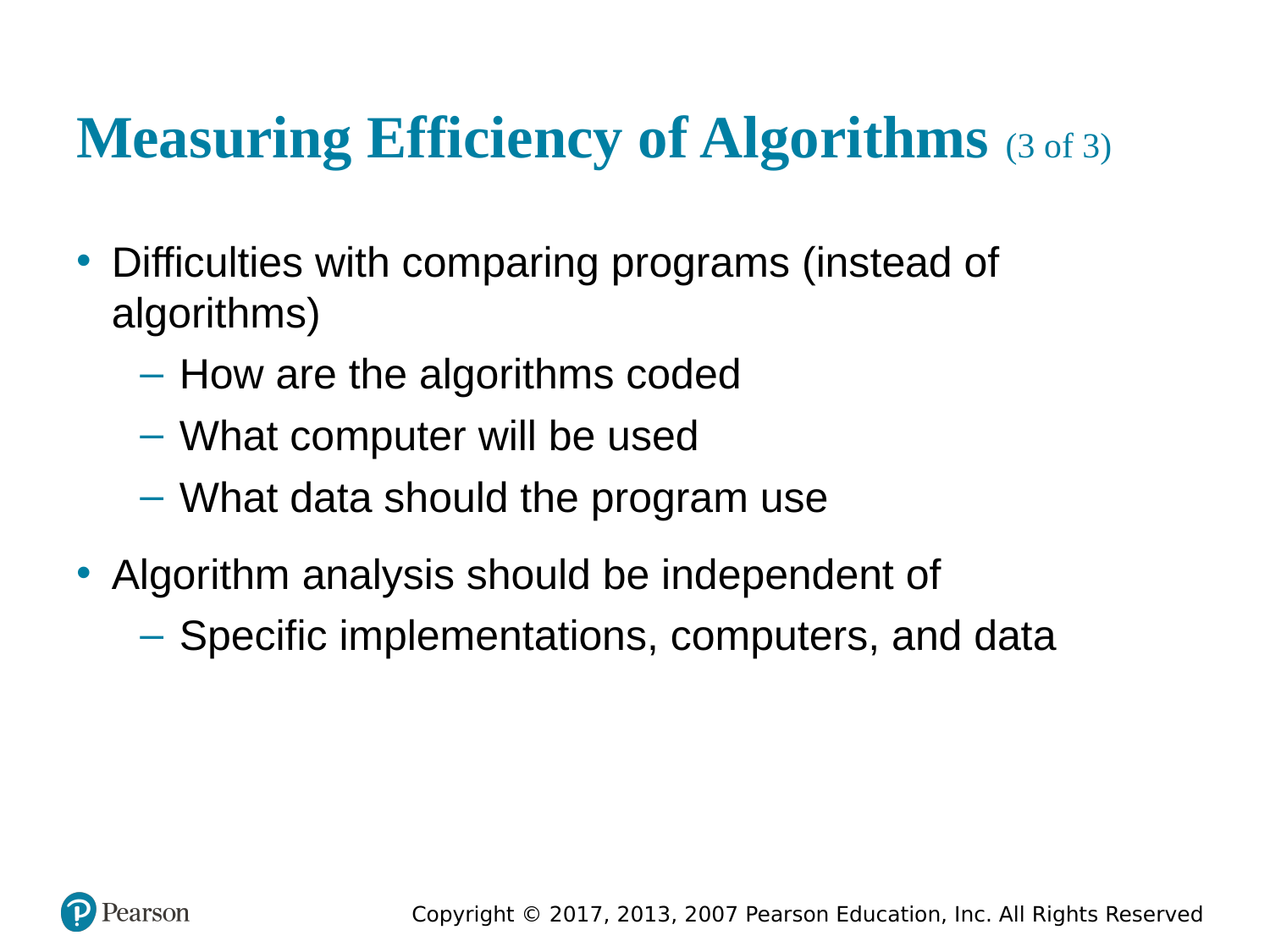

# Measuring Efficiency of Algorithms (3 of 3)
Difficulties with comparing programs (instead of algorithms)
How are the algorithms coded
What computer will be used
What data should the program use
Algorithm analysis should be independent of
Specific implementations, computers, and data